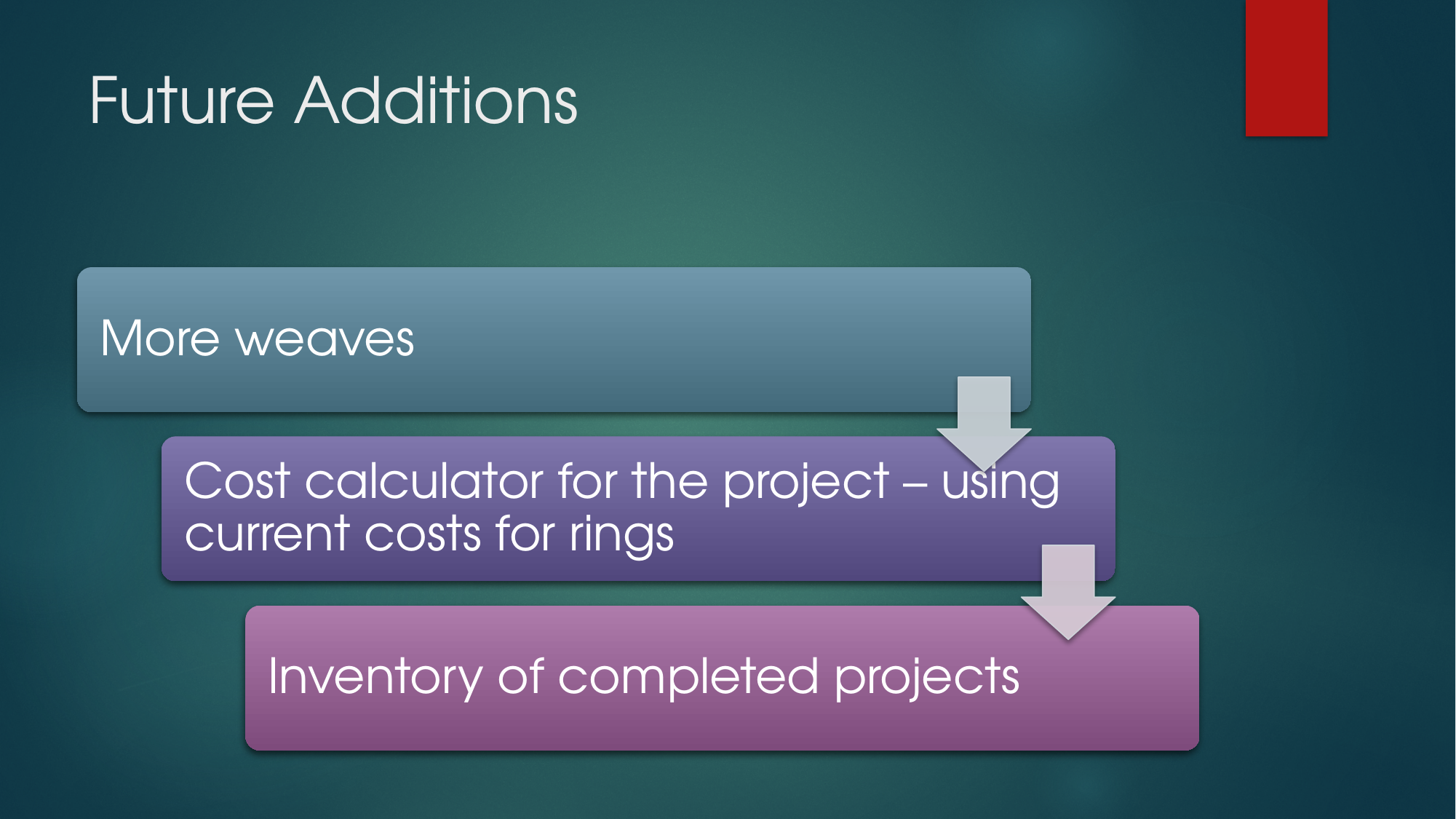

# Future Additions
More weaves
Cost calculator for the project – using current costs for rings
Inventory of completed projects